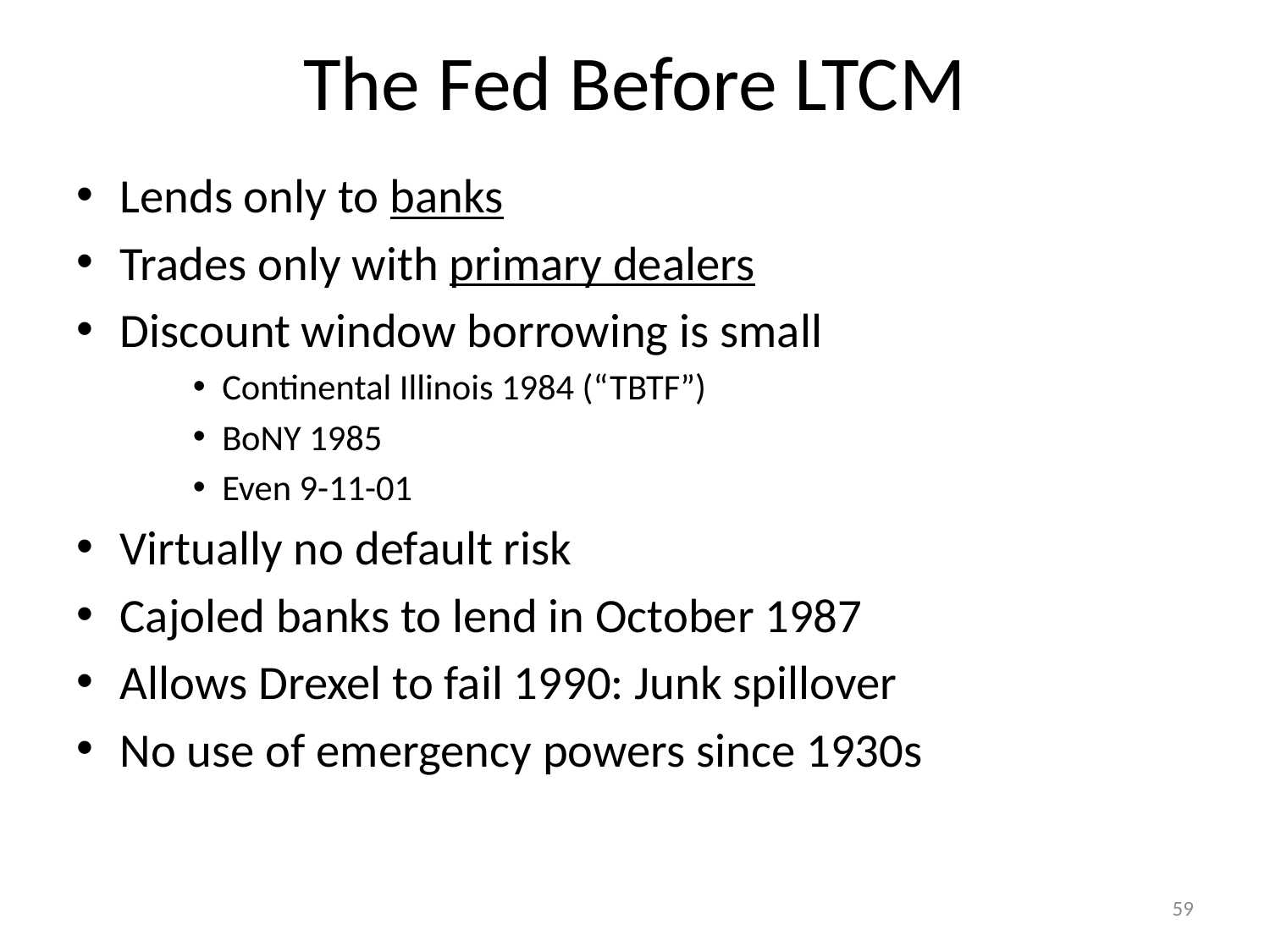

# The Fed Before LTCM
Lends only to banks
Trades only with primary dealers
Discount window borrowing is small
Continental Illinois 1984 (“TBTF”)
BoNY 1985
Even 9-11-01
Virtually no default risk
Cajoled banks to lend in October 1987
Allows Drexel to fail 1990: Junk spillover
No use of emergency powers since 1930s
59